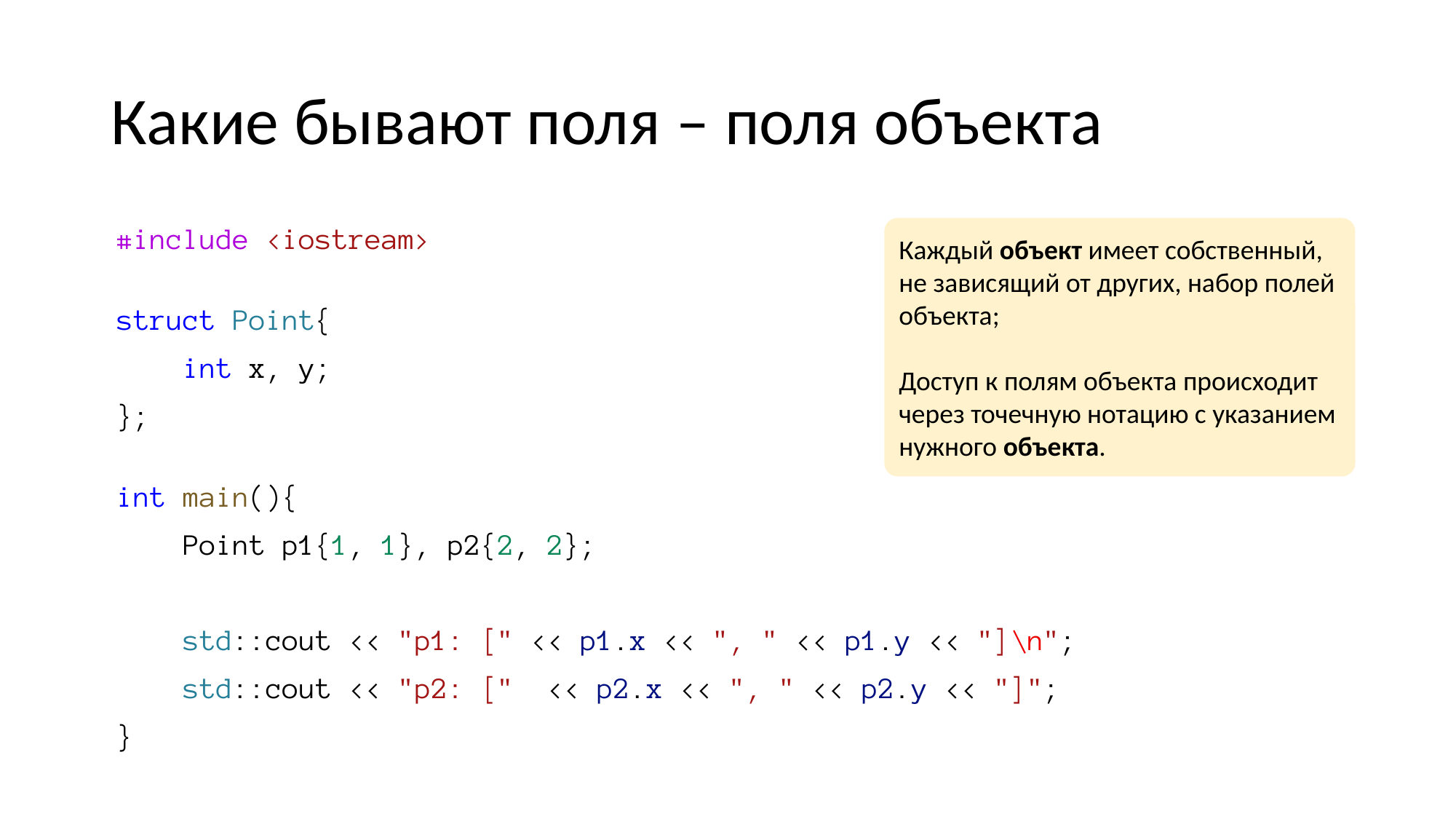

# Какие бывают поля – поля объекта
#include <iostream>
struct Point{
    int x, y;
};
int main(){
    Point p1{1, 1}, p2{2, 2};

    std::cout << "p1: [" << p1.x << ", " << p1.y << "]\n";
    std::cout << "p2: ["  << p2.x << ", " << p2.y << "]";
}
Каждый объект имеет собственный, не зависящий от других, набор полей объекта;

Доступ к полям объекта происходит через точечную нотацию с указанием нужного объекта.